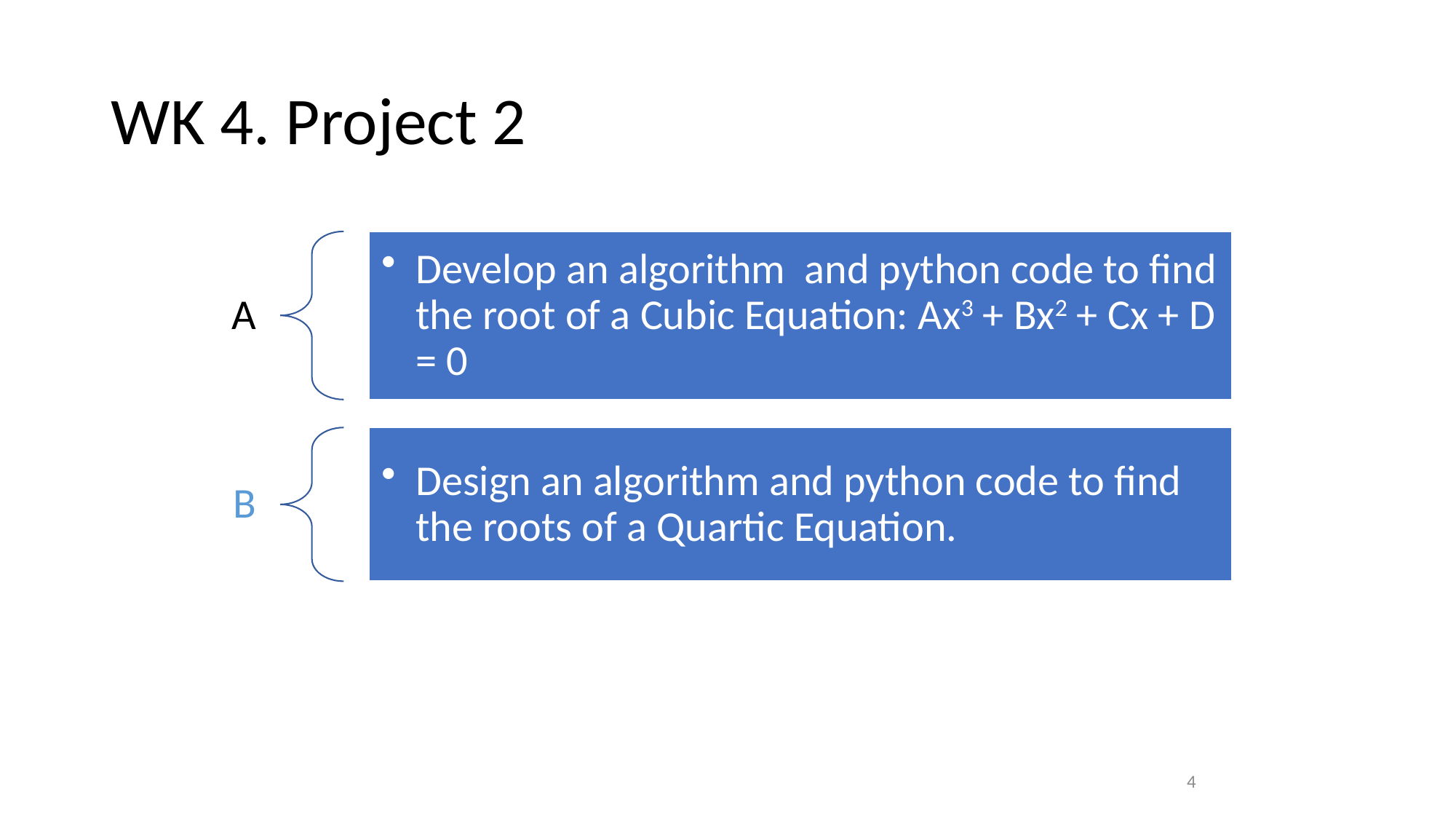

# WK 4. Project 2
A
Develop an algorithm  and python code to find the root of a Cubic Equation: Ax3 + Bx2 + Cx + D = 0
B
Design an algorithm and python code to find the roots of a Quartic Equation.
4